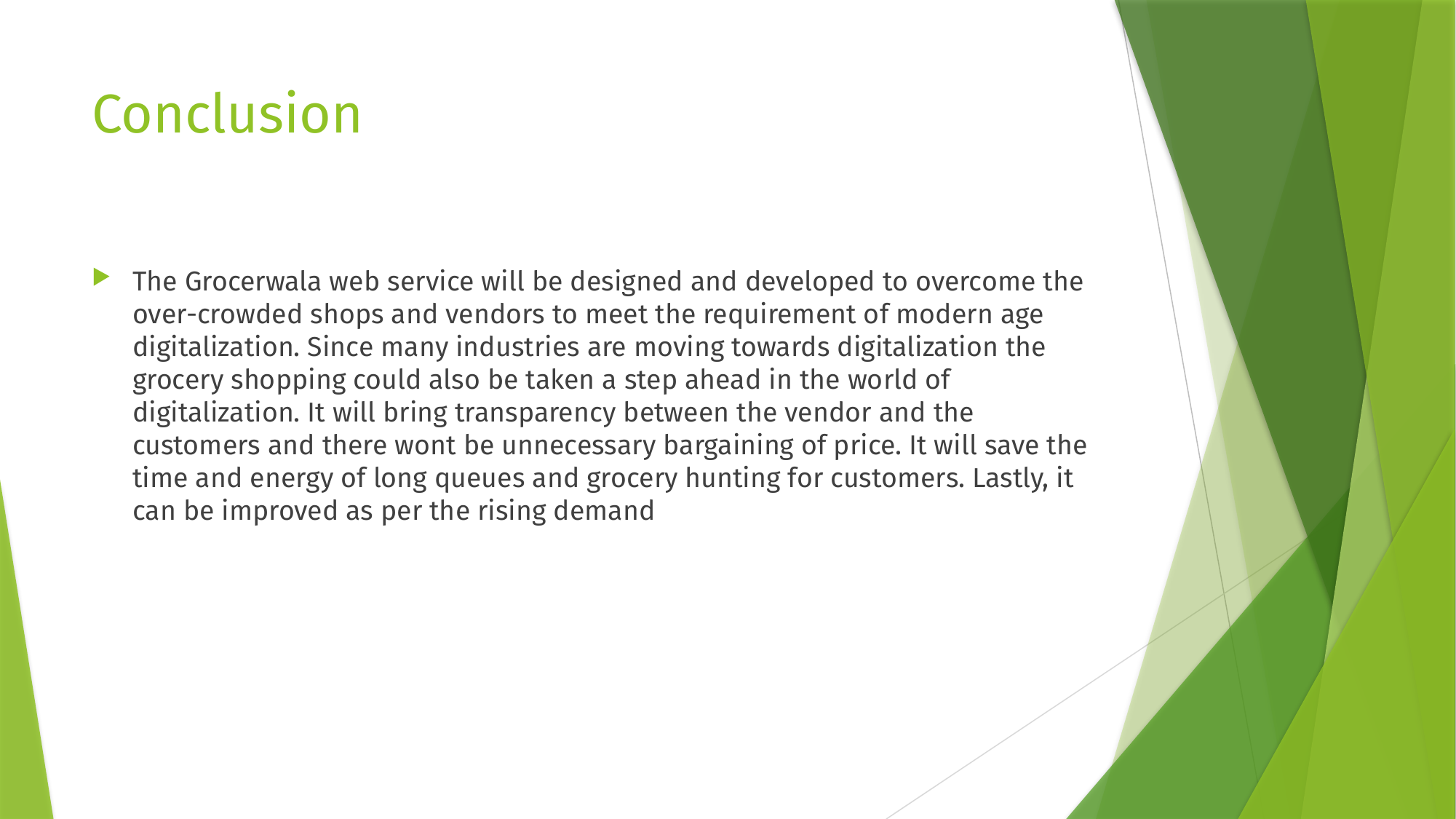

# Conclusion
The Grocerwala web service will be designed and developed to overcome the over-crowded shops and vendors to meet the requirement of modern age digitalization. Since many industries are moving towards digitalization the grocery shopping could also be taken a step ahead in the world of digitalization. It will bring transparency between the vendor and the customers and there wont be unnecessary bargaining of price. It will save the time and energy of long queues and grocery hunting for customers. Lastly, it can be improved as per the rising demand